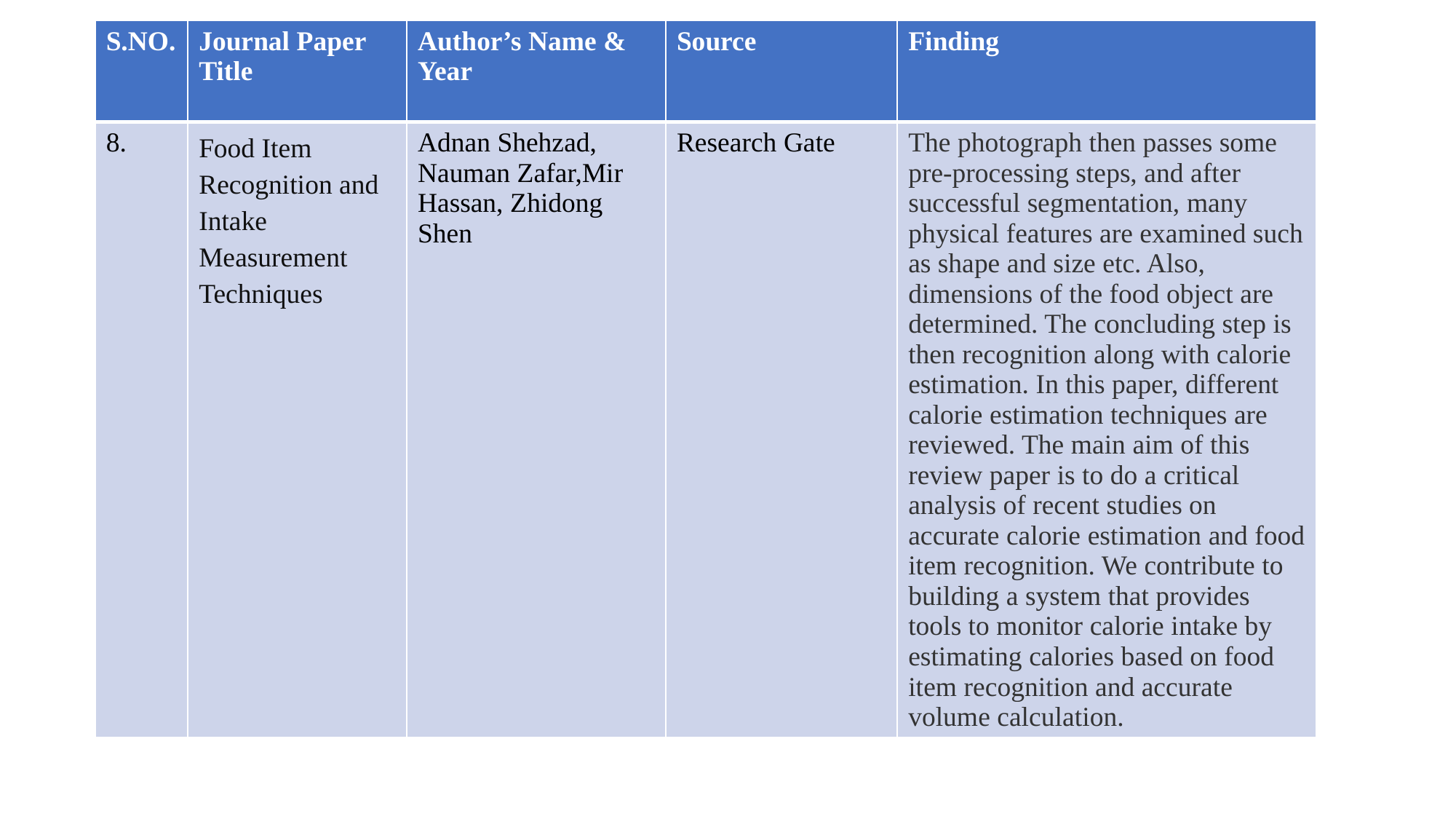

| S.NO. | Journal Paper Title | Author’s Name & Year | Source | Finding |
| --- | --- | --- | --- | --- |
| 8. | Food Item Recognition and Intake Measurement Techniques | Adnan Shehzad, Nauman Zafar,Mir Hassan, Zhidong Shen | Research Gate | The photograph then passes some pre-processing steps, and after successful segmentation, many physical features are examined such as shape and size etc. Also, dimensions of the food object are determined. The concluding step is then recognition along with calorie estimation. In this paper, different calorie estimation techniques are reviewed. The main aim of this review paper is to do a critical analysis of recent studies on accurate calorie estimation and food item recognition. We contribute to building a system that provides tools to monitor calorie intake by estimating calories based on food item recognition and accurate volume calculation. |